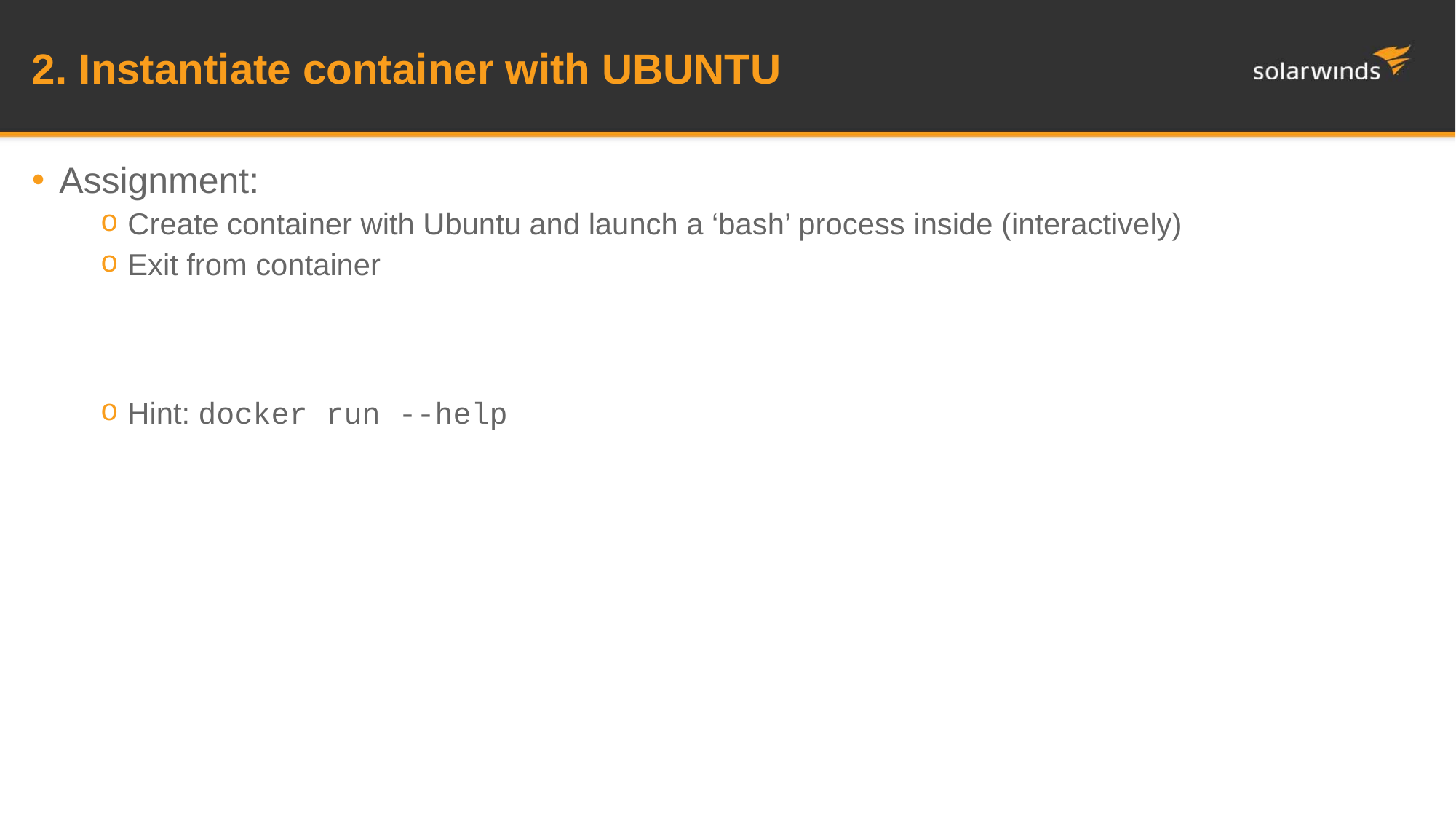

# 2. Instantiate container with UBUNTU
Assignment:
Create container with Ubuntu and launch a ‘bash’ process inside (interactively)
Exit from container

Hint: docker run --help